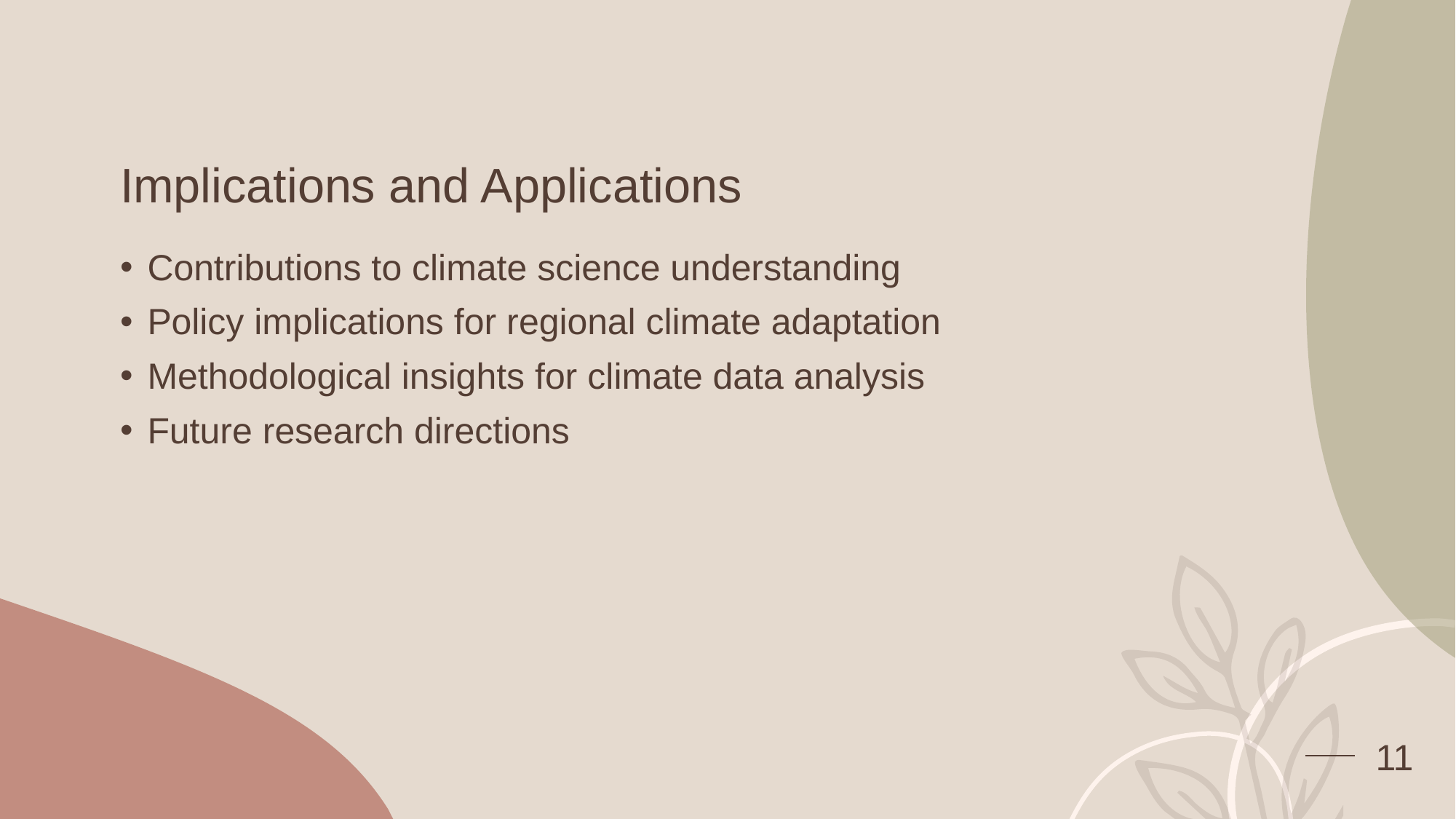

# Implications and Applications
Contributions to climate science understanding
Policy implications for regional climate adaptation
Methodological insights for climate data analysis
Future research directions

11